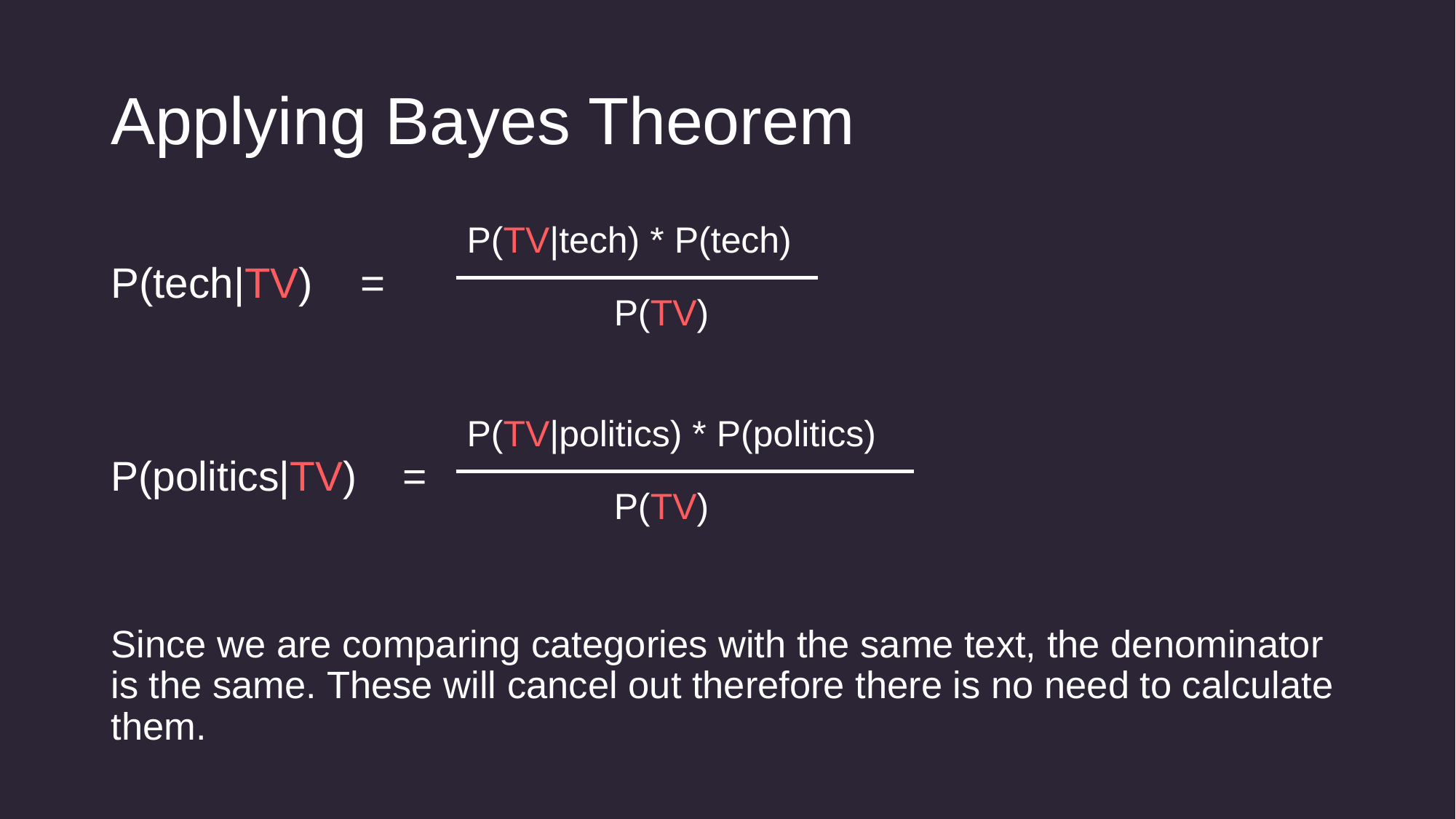

# Applying Bayes Theorem
P(TV|tech) * P(tech)
P(tech|TV)    =
P(TV)
P(TV|politics) * P(politics)
P(politics|TV)    =
P(TV)
Since we are comparing categories with the same text, the denominator is the same. These will cancel out therefore there is no need to calculate them.